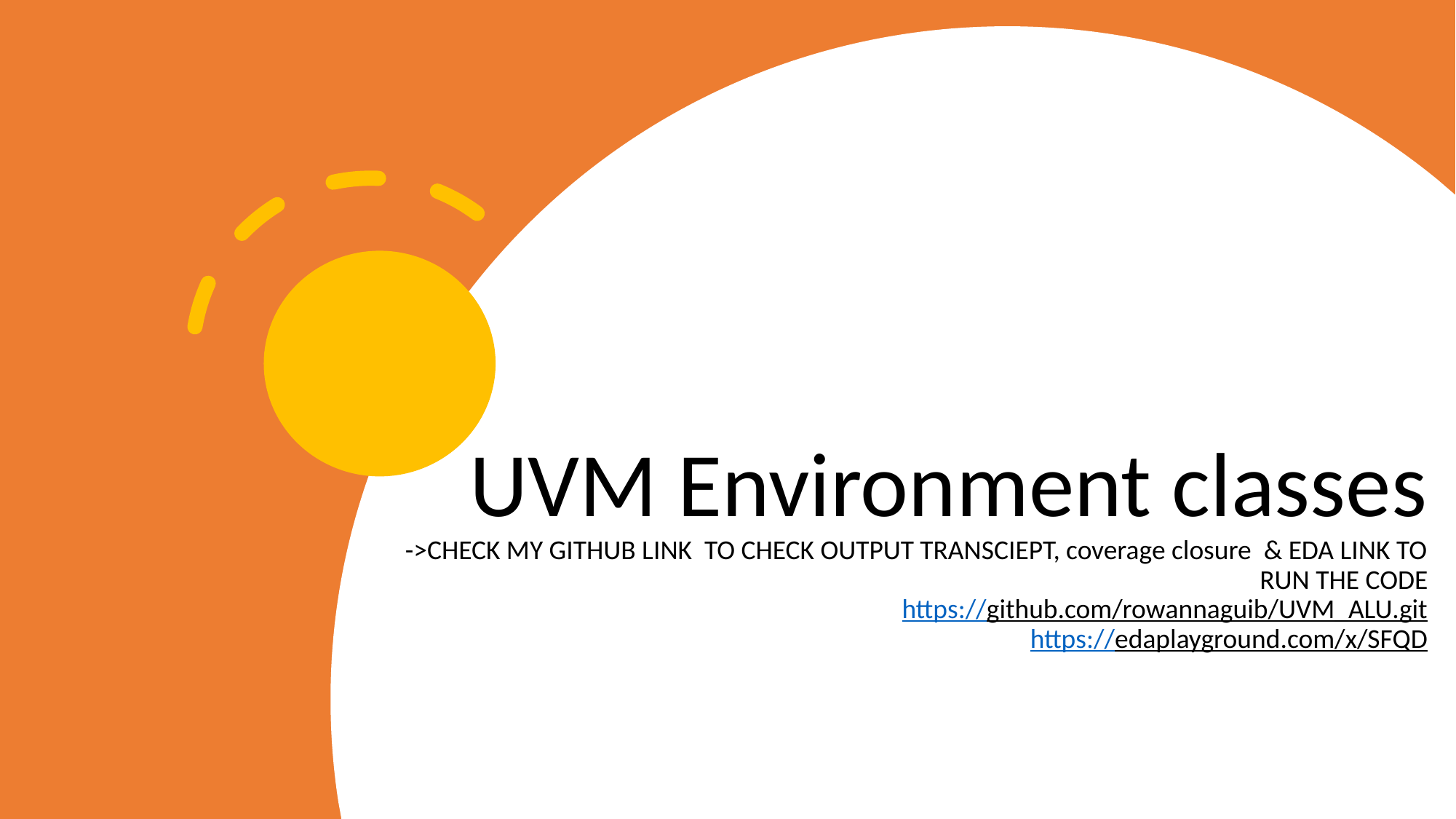

# UVM Environment classes ->CHECK MY GITHUB LINK  TO CHECK OUTPUT TRANSCIEPT, coverage closure  & EDA LINK TO RUN THE CODE https://github.com/rowannaguib/UVM_ALU.git https://edaplayground.com/x/SFQD